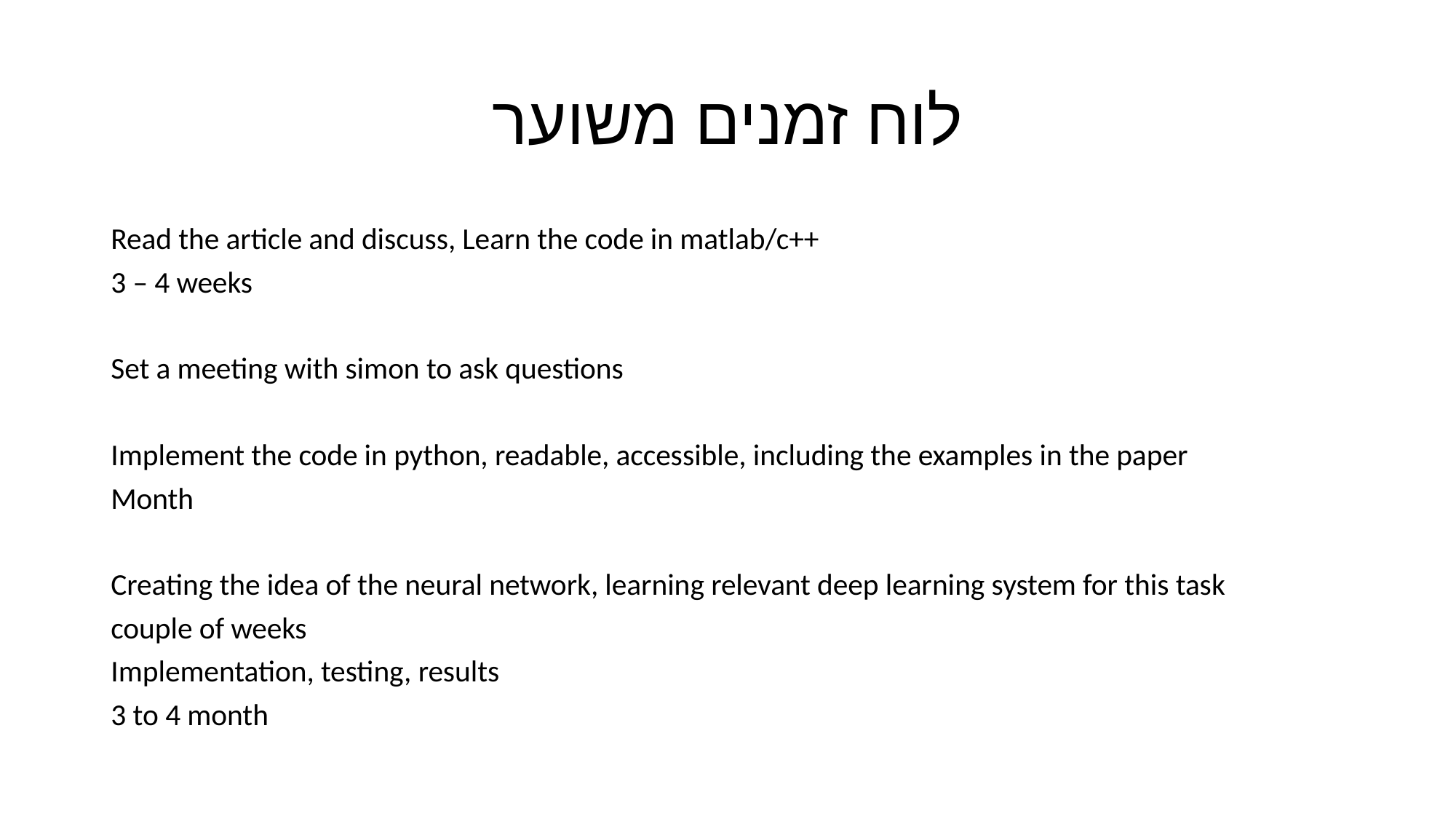

# לוח זמנים משוער
Read the article and discuss, Learn the code in matlab/c++
3 – 4 weeks

Set a meeting with simon to ask questions

Implement the code in python, readable, accessible, including the examples in the paper
Month

Creating the idea of the neural network, learning relevant deep learning system for this task
couple of weeks
Implementation, testing, results
3 to 4 month